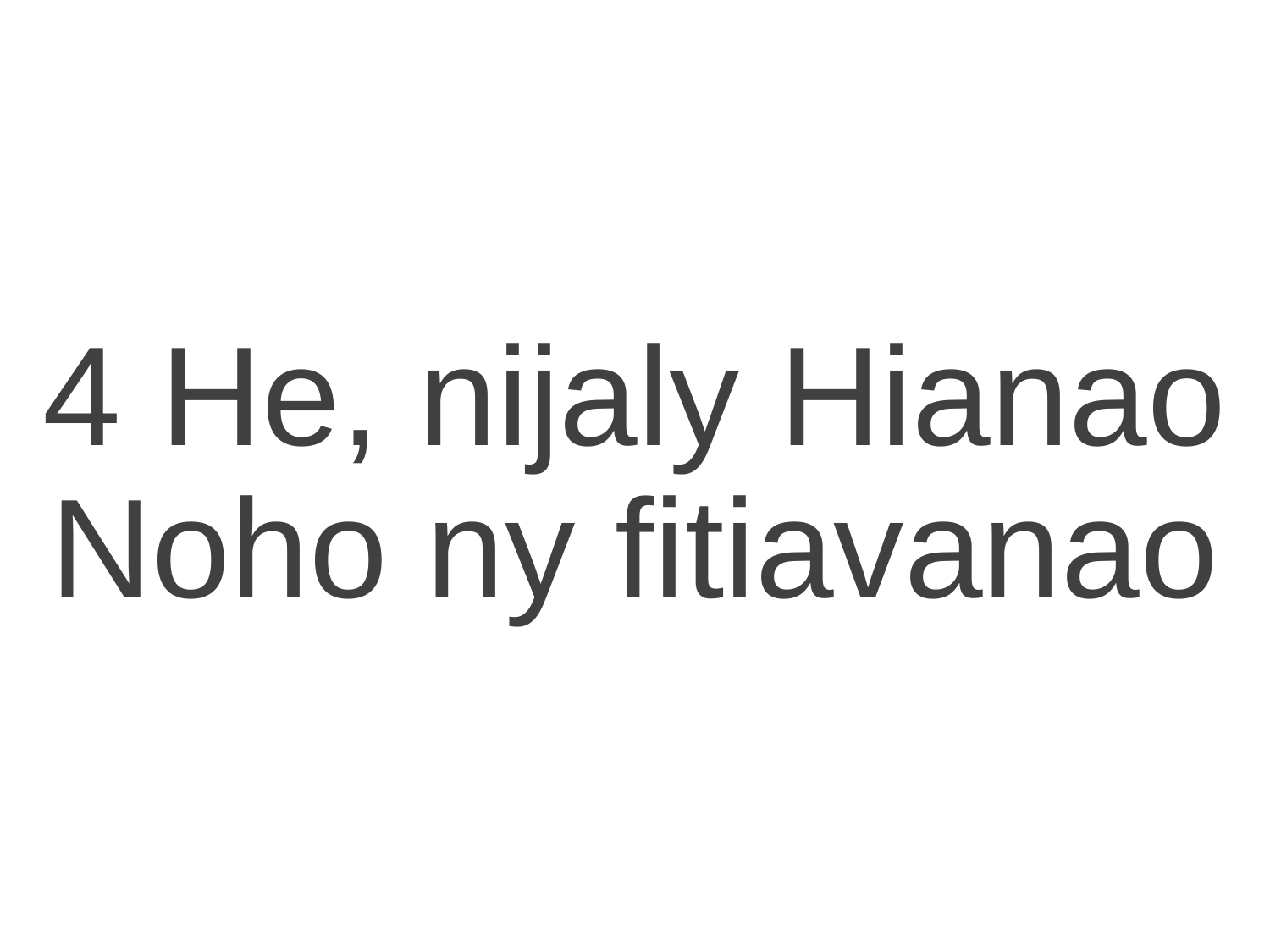

4 He, nijaly Hianao
Noho ny fitiavanao